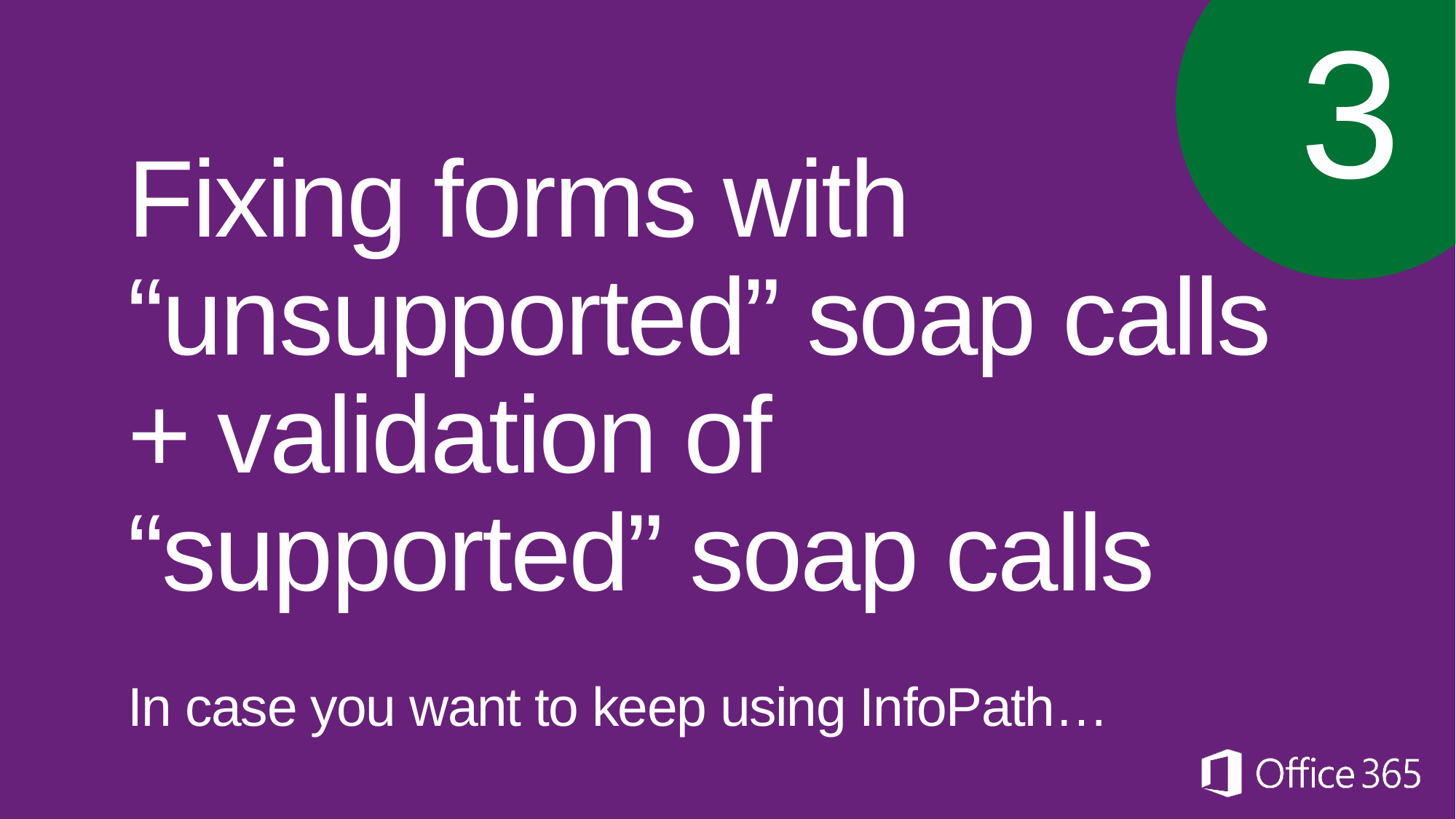

3
# Fixing forms with “unsupported” soap calls + validation of “supported” soap calls
In case you want to keep using InfoPath…